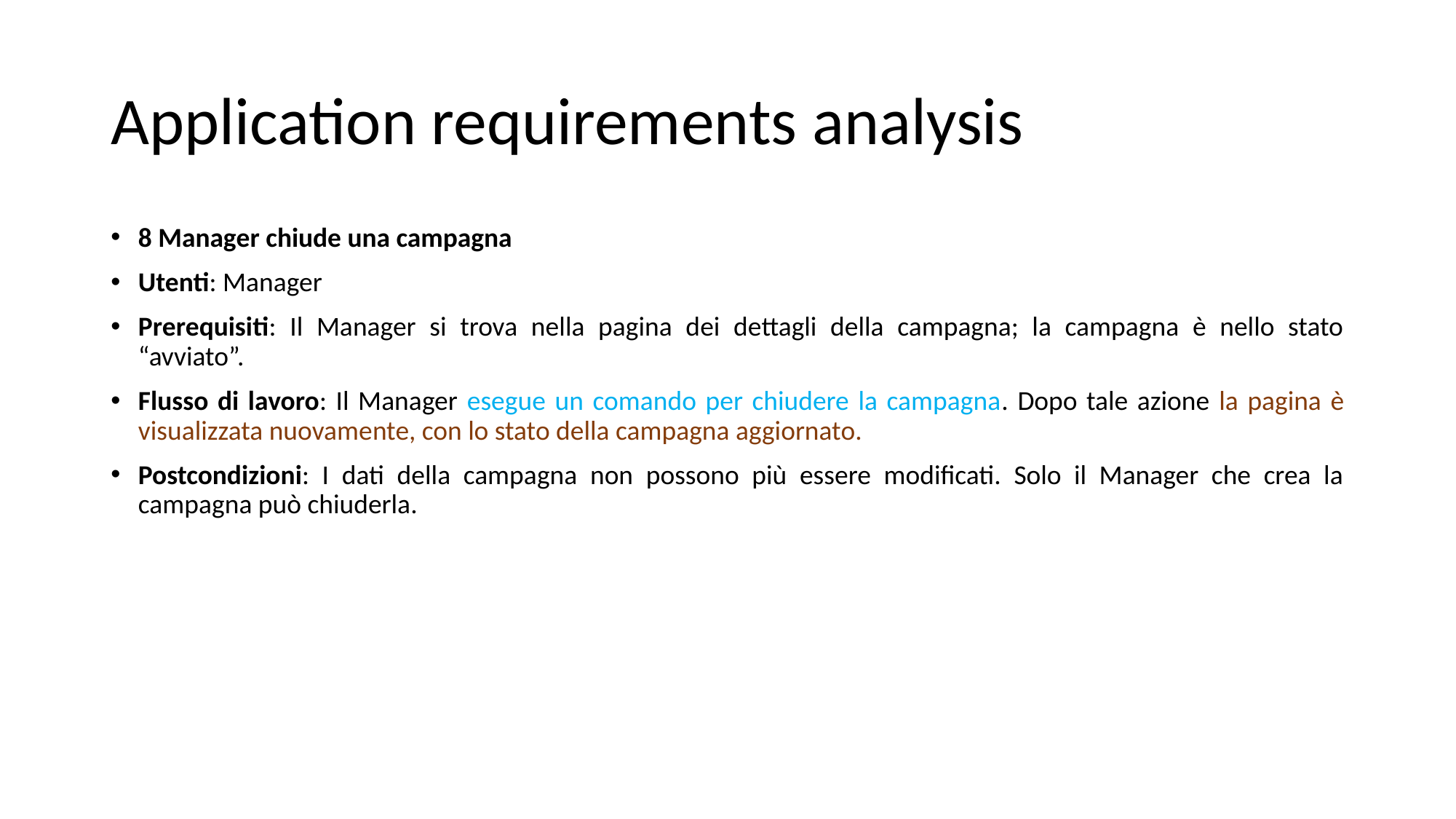

# Application requirements analysis
8 Manager chiude una campagna
Utenti: Manager
Prerequisiti: Il Manager si trova nella pagina dei dettagli della campagna; la campagna è nello stato “avviato”.
Flusso di lavoro: Il Manager esegue un comando per chiudere la campagna. Dopo tale azione la pagina è visualizzata nuovamente, con lo stato della campagna aggiornato.
Postcondizioni: I dati della campagna non possono più essere modificati. Solo il Manager che crea la campagna può chiuderla.